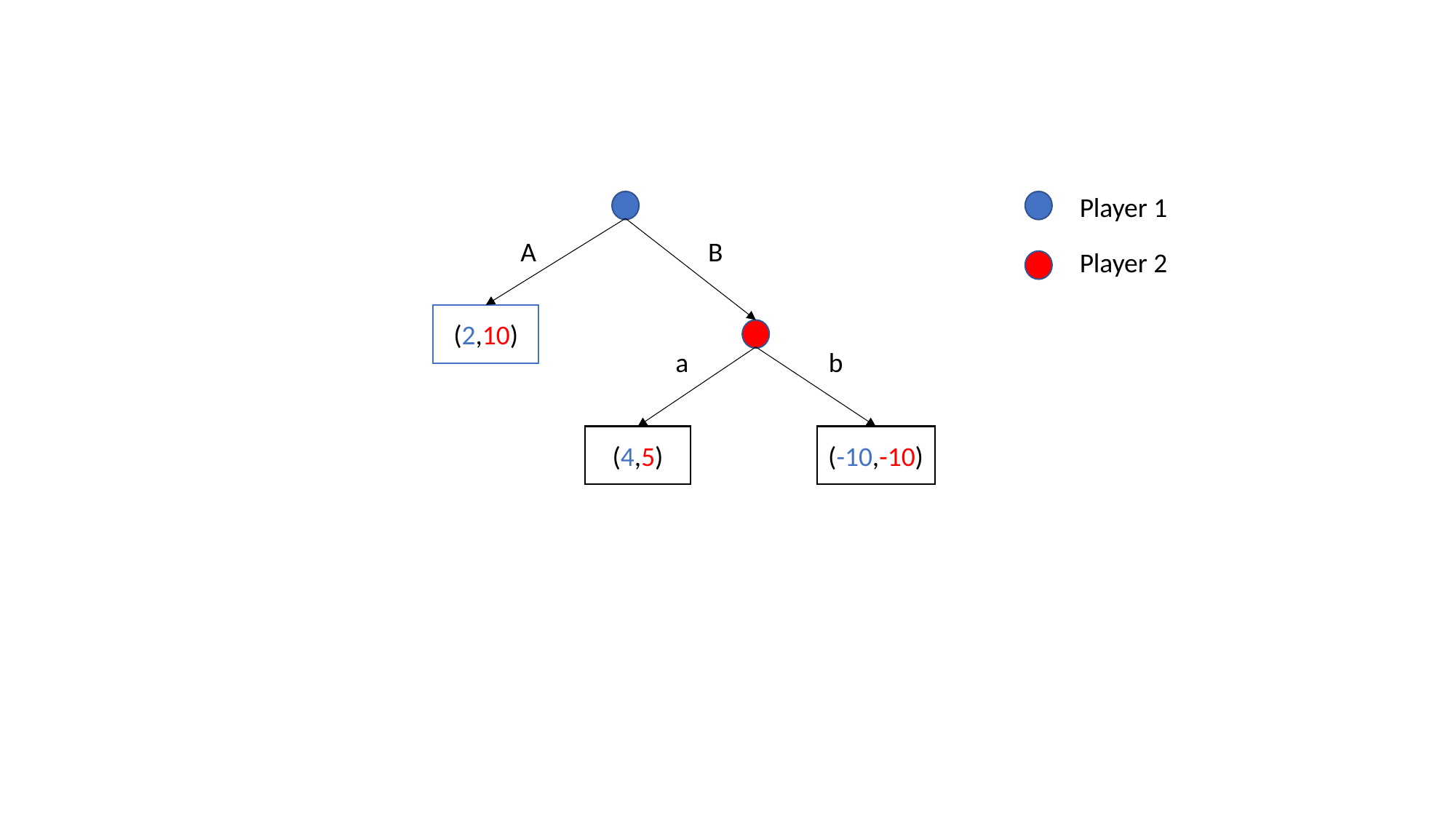

Player 1

A
B
Player 2

(2,10)

a
b
(4,5)
(-10,-10)